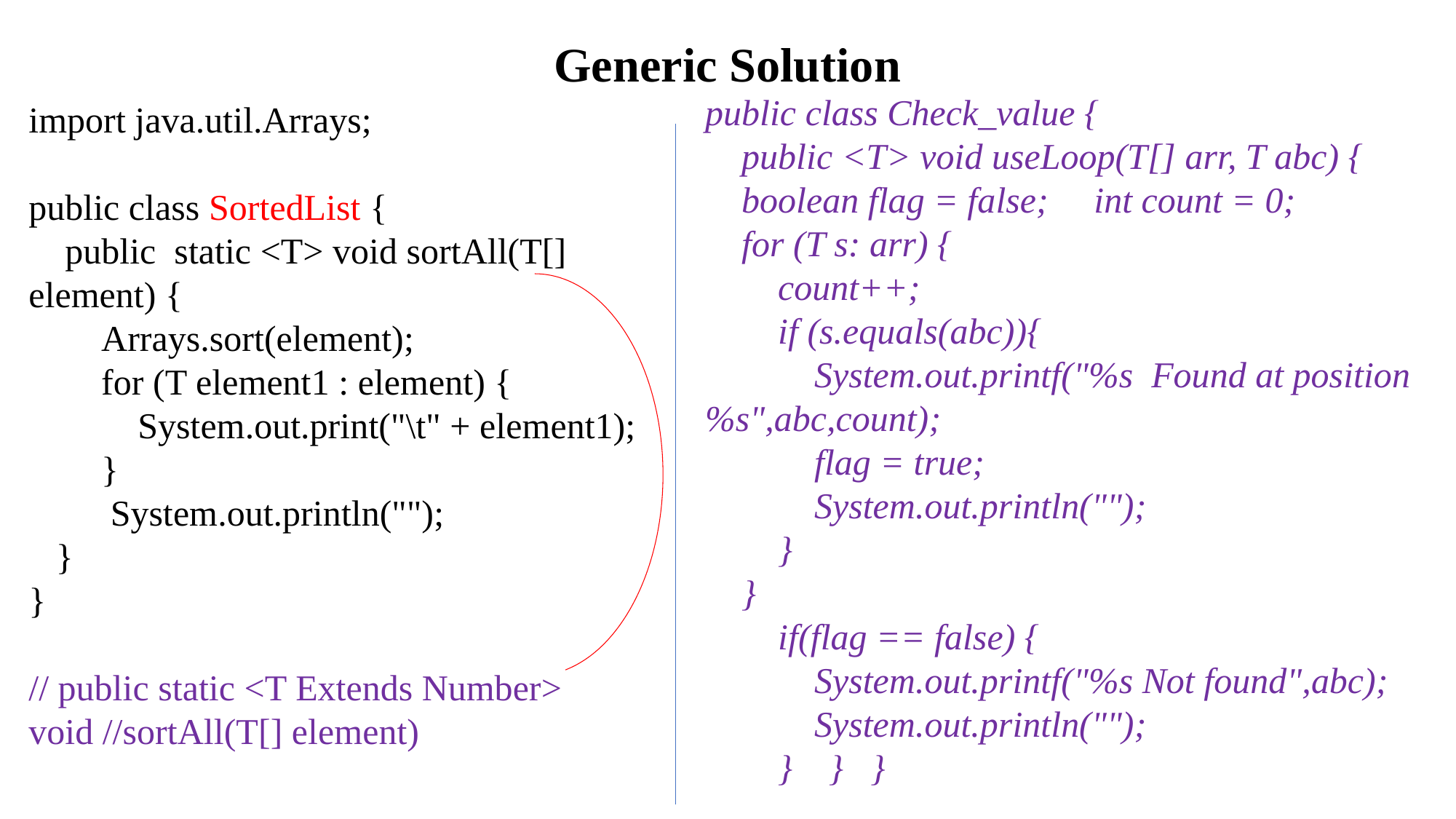

# Generic Solution
public class Check_value {
    public <T> void useLoop(T[] arr, T abc) {
    boolean flag = false;     int count = 0;
    for (T s: arr) {
        count++;
        if (s.equals(abc)){
            System.out.printf("%s  Found at position %s",abc,count);
            flag = true;
            System.out.println("");
        }
    }
        if(flag == false) {
            System.out.printf("%s Not found",abc);
            System.out.println("");
        }    }   }
import java.util.Arrays;

public class SortedList {
    public  static <T> void sortAll(T[] element) {
        Arrays.sort(element);
        for (T element1 : element) {
            System.out.print("\t" + element1);
        }
         System.out.println("");
   }
}

// public static <T Extends Number> void //sortAll(T[] element)